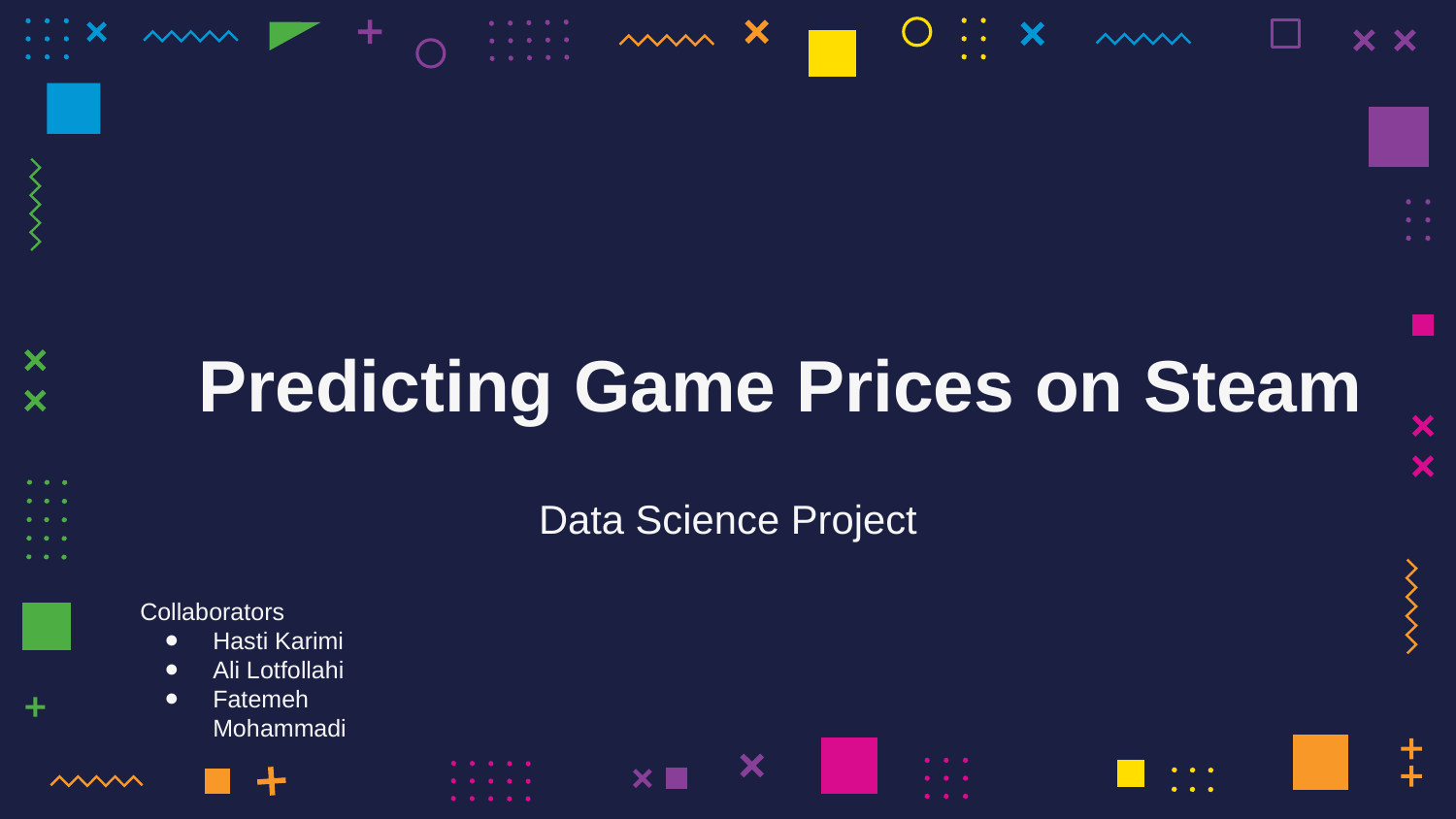

# Predicting Game Prices on Steam
Data Science Project
Collaborators
Hasti Karimi
Ali Lotfollahi
Fatemeh Mohammadi